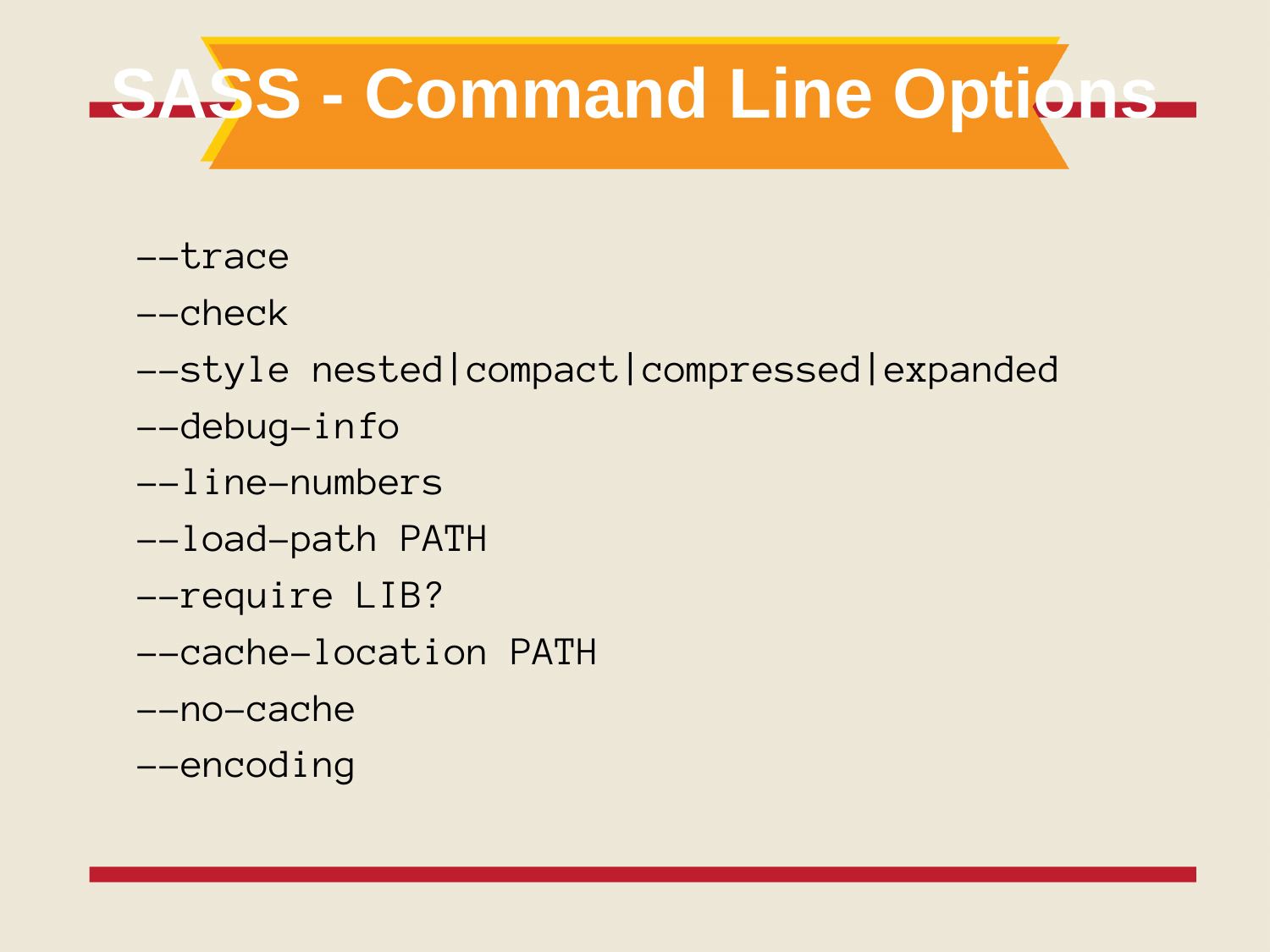

# SASS - Command Line Options
--trace
--check
--style nested|compact|compressed|expanded
--debug-info
--line-numbers
--load-path PATH
--require LIB?
--cache-location PATH
--no-cache
--encoding